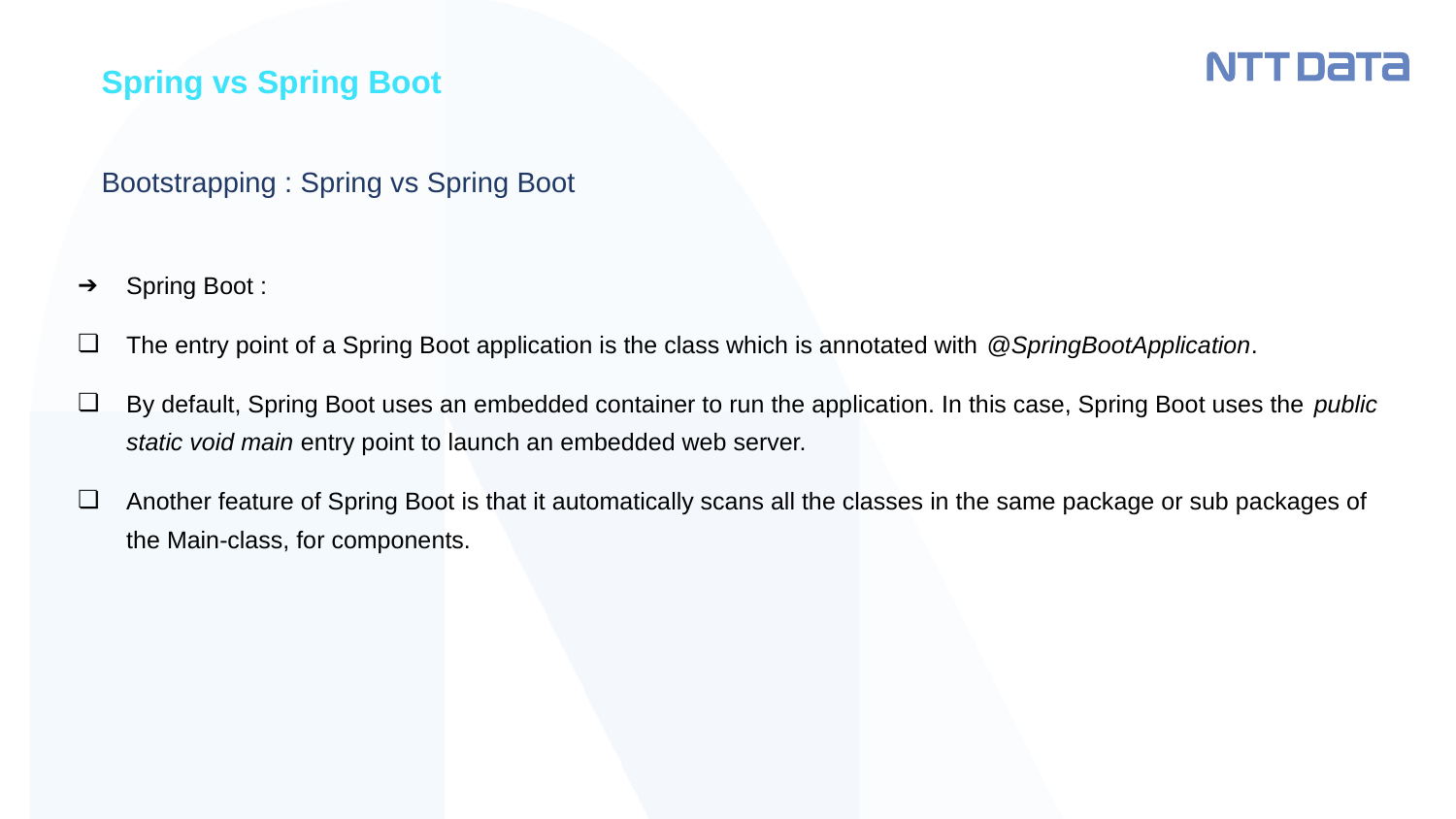

Spring vs Spring Boot
# Bootstrapping : Spring vs Spring Boot

Spring Boot :
The entry point of a Spring Boot application is the class which is annotated with @SpringBootApplication.
By default, Spring Boot uses an embedded container to run the application. In this case, Spring Boot uses the public static void main entry point to launch an embedded web server.
Another feature of Spring Boot is that it automatically scans all the classes in the same package or sub packages of the Main-class, for components.